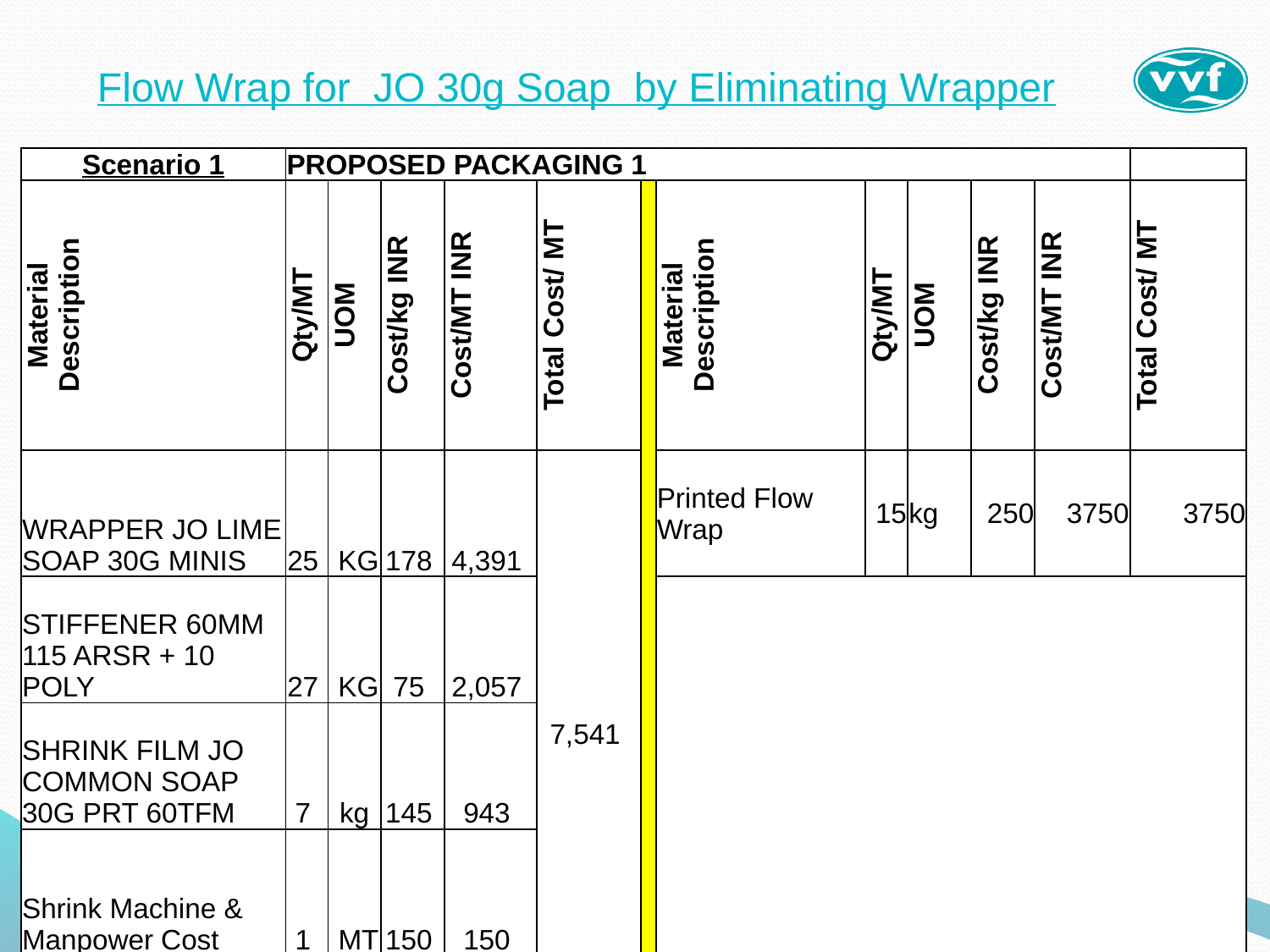

# Flow Wrap for  JO 30g Soap  by Eliminating Wrapper
| Scenario 1 | PROPOSED PACKAGING 1 |  |  |  |  |  |  |  |  |  |  |  |  |
| --- | --- | --- | --- | --- | --- | --- | --- | --- | --- | --- | --- | --- | --- |
| Material Description | Qty/MT | UOM | Cost/kg INR | Cost/MT INR | Total Cost/ MT |  | Material Description |  | Qty/MT | UOM | Cost/kg INR | Cost/MT INR | Total Cost/ MT |
| WRAPPER JO LIME SOAP 30G MINIS | 25 | KG | 178 | 4,391 | 7,541 |  | Printed Flow Wrap |  | 15 | kg | 250 | 3750 | 3750 |
| STIFFENER 60MM 115 ARSR + 10 POLY | 27 | KG | 75 | 2,057 |  |  |  |  |  |  |  |  |  |
| SHRINK FILM JO COMMON SOAP 30G PRT 60TFM | 7 | kg | 145 | 943 |  |  |  |  |  |  |  |  |  |
| Shrink Machine & Manpower Cost | 1 | MT | 150 | 150 |  |  |  |  |  |  |  |  |  |
|  | Savings/MT |  |  |  |  | 3,791 |  |  |  |  |  |  |  |
|  | ABP Volume |  |  |  | Savings/MT |  |  | Net Savings on ABP Volume |  |  |  |  |  |
| ABP volume 200MT/Month | 2,400 |  |  |  | 3,791 |  |  | 90,97,956 |  |  |  |  |  |